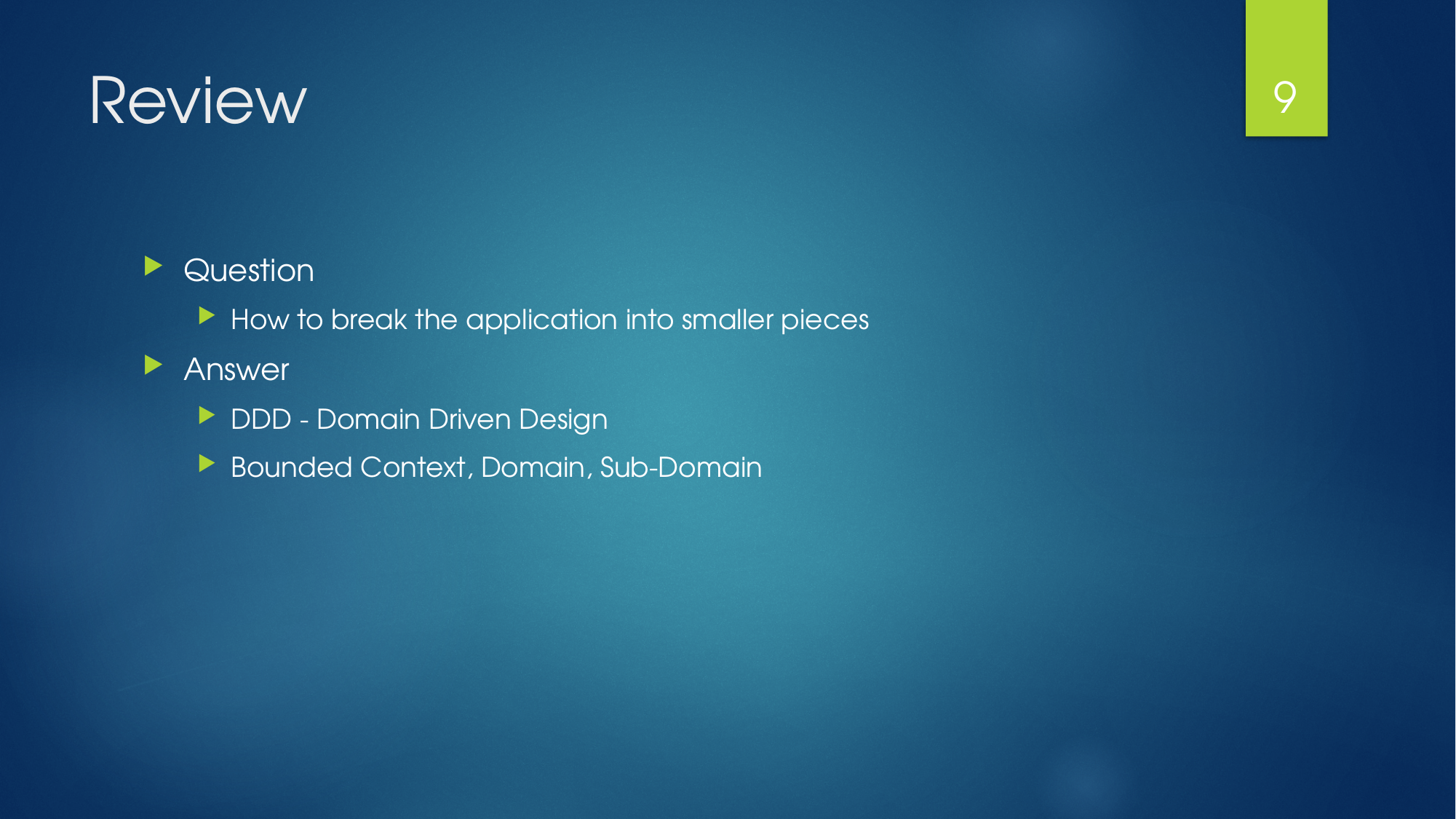

9
# Review
Question
How to break the application into smaller pieces
Answer
DDD - Domain Driven Design
Bounded Context, Domain, Sub-Domain